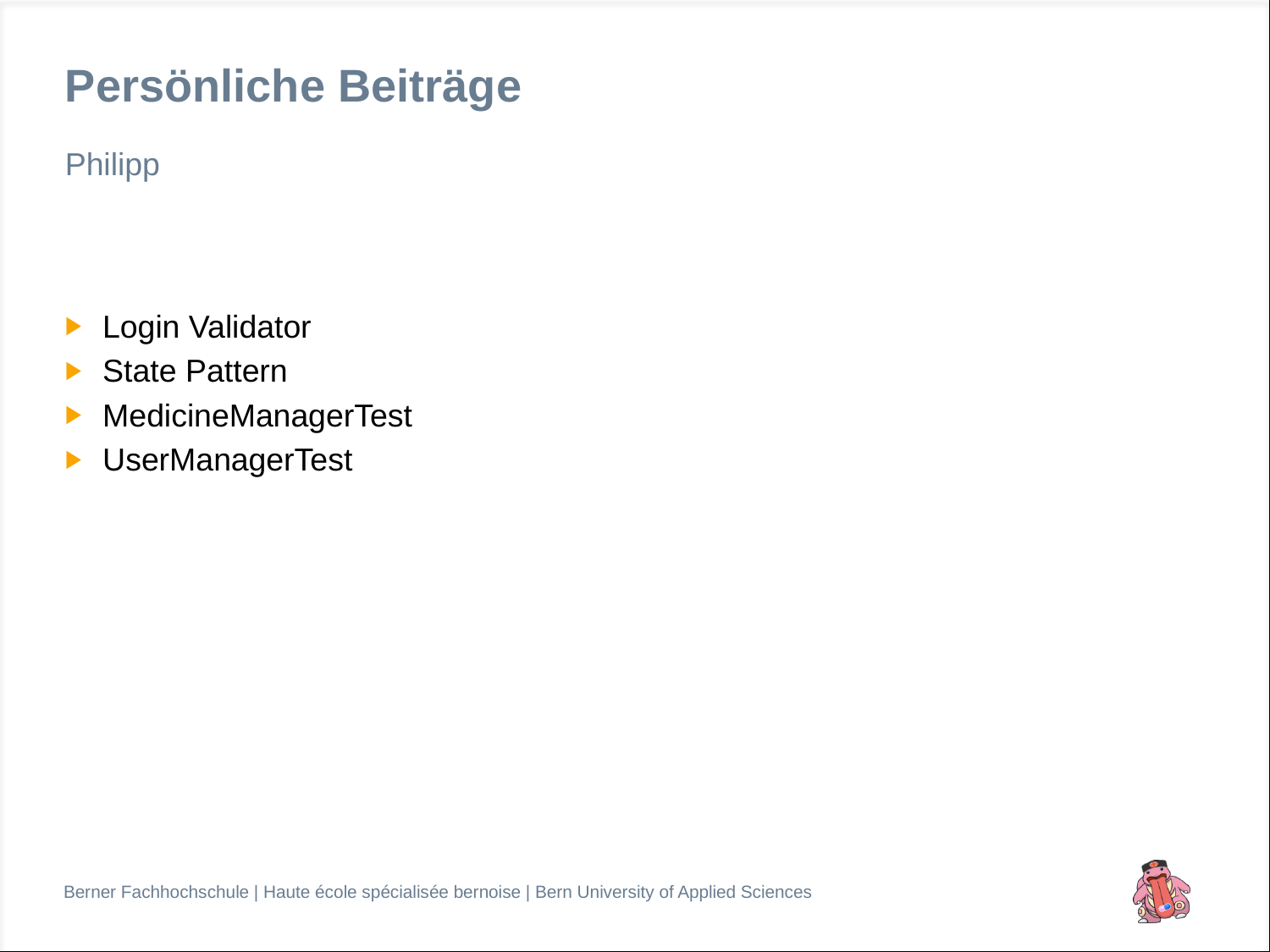

# Persönliche Beiträge
Philipp
Login Validator
State Pattern
MedicineManagerTest
UserManagerTest